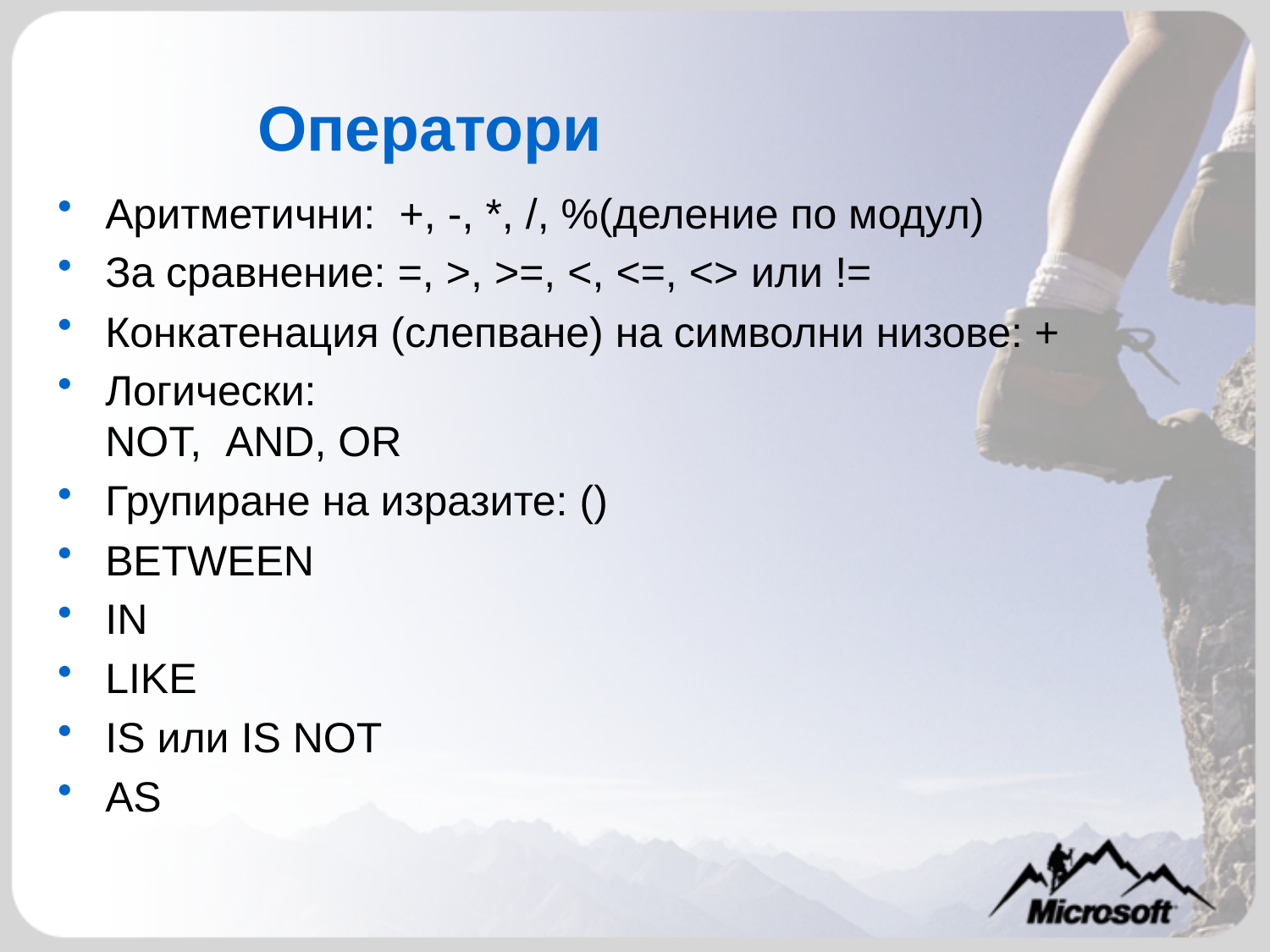

# Оператори
Аритметични:  +, -, *, /, %(деление по модул)
За сравнение: =, >, >=, <, <=, <> или !=
Конкатенация (слепване) на символни низове: +
Логически:
NOT,  AND, OR
Групиране на изразите: ()
BETWEEN
IN
LIKE
IS или IS NOT
AS